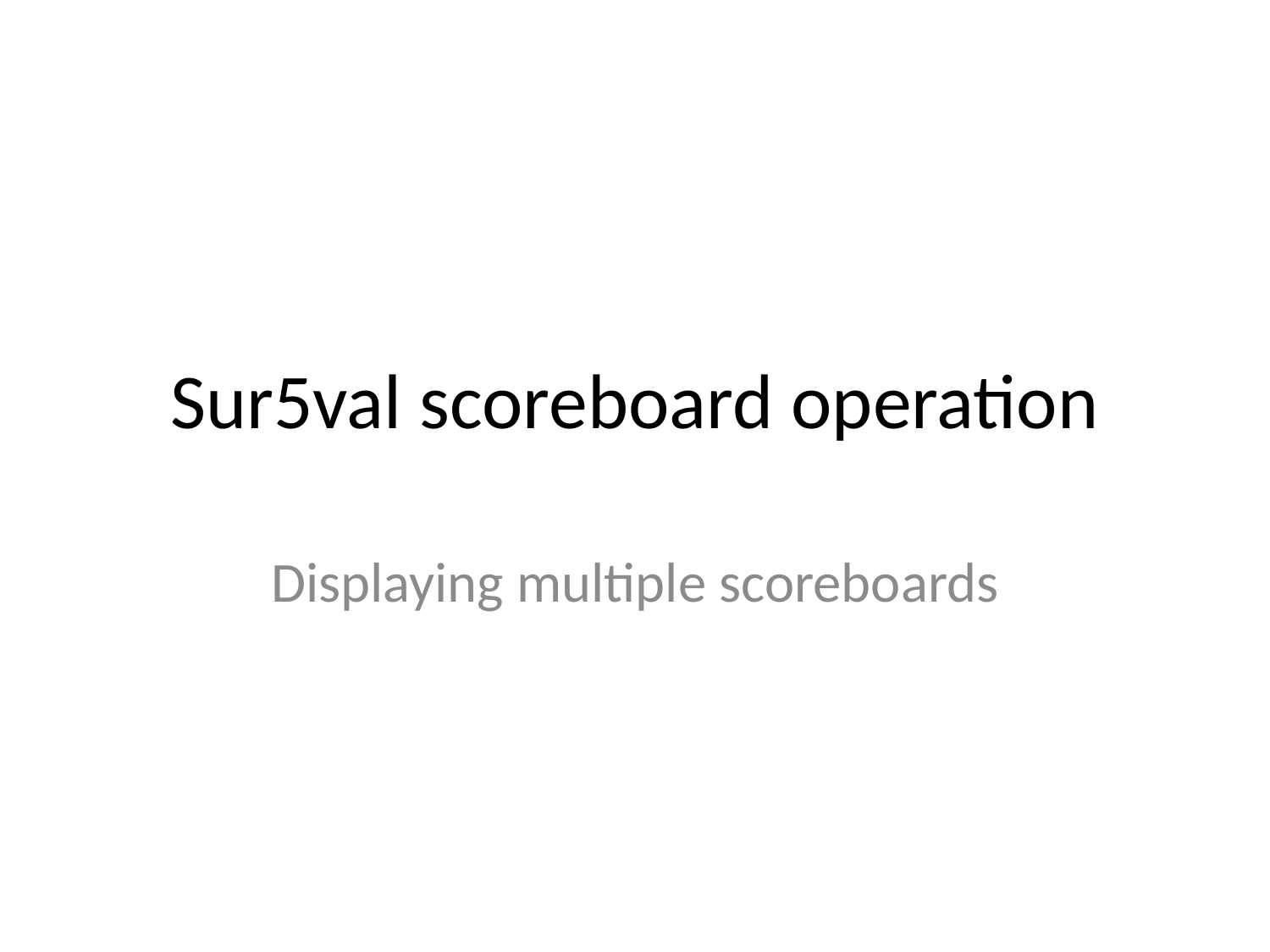

# Sur5val scoreboard operation
Displaying multiple scoreboards